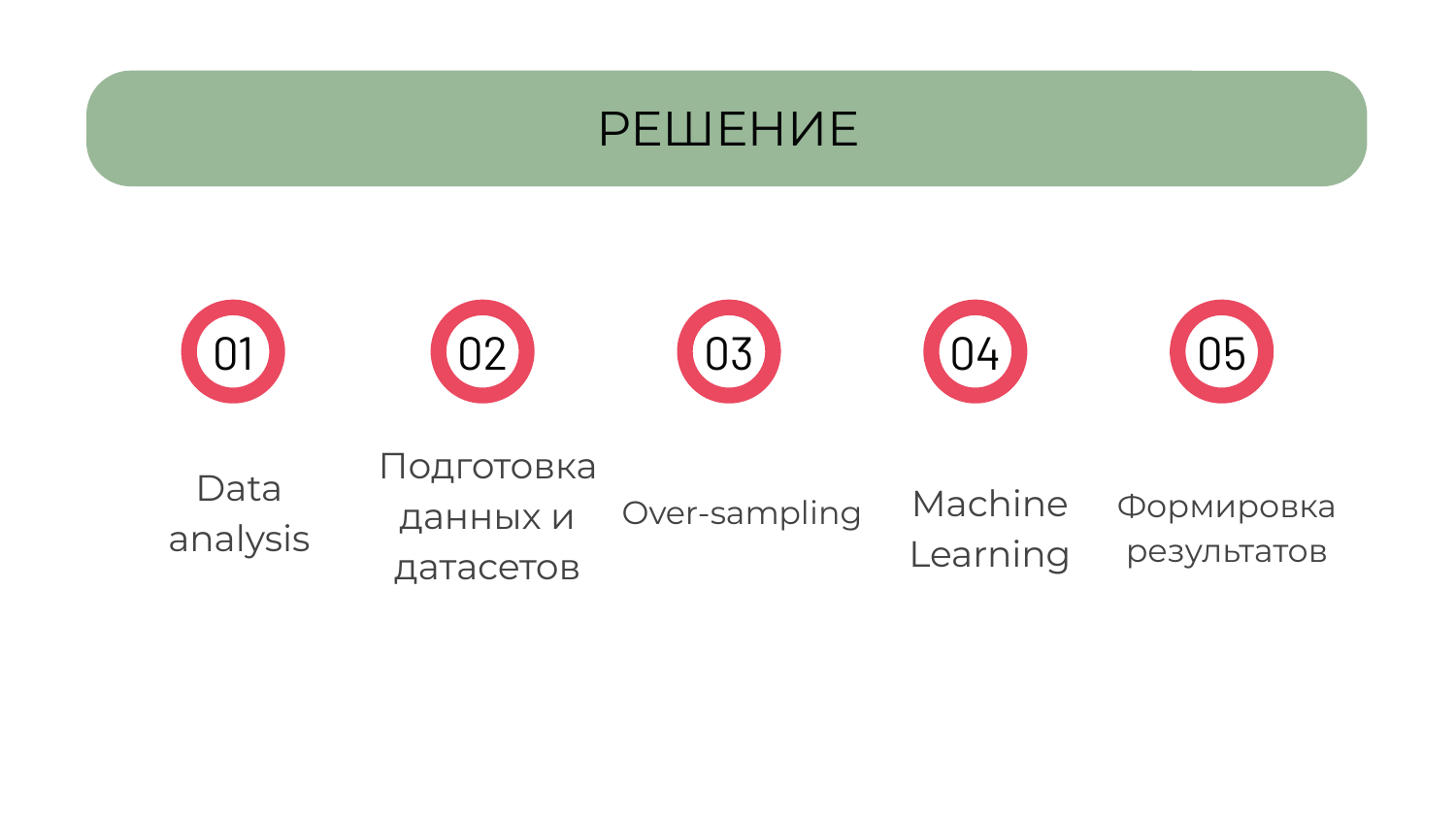

# РЕШЕНИЕ

01
Data analysis
02
Подготовка данных и датасетов
03
Over-sampling
04
Machine Learning
05
Формировка результатов